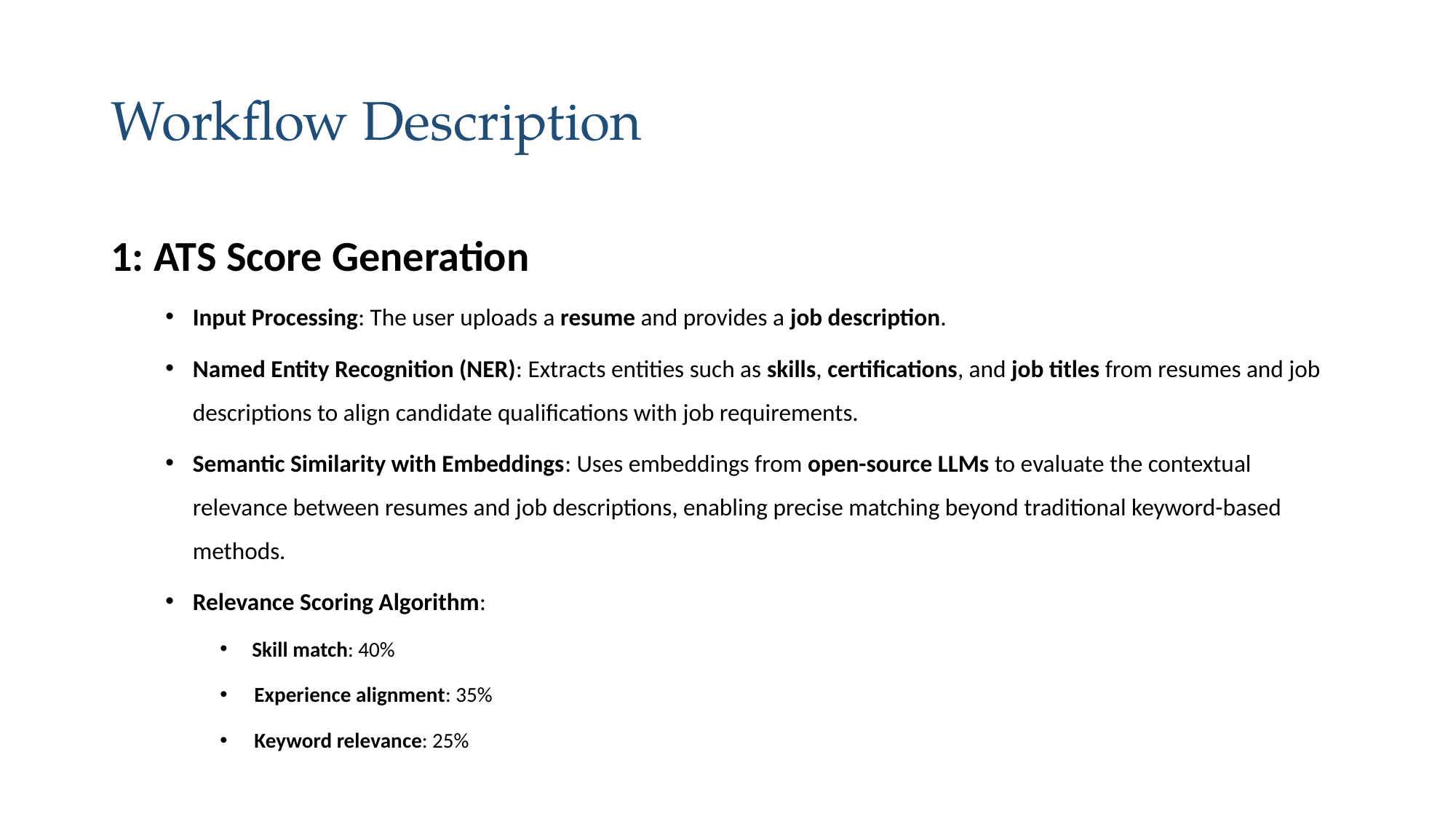

# Workflow Description
1: ATS Score Generation
Input Processing: The user uploads a resume and provides a job description.
Named Entity Recognition (NER): Extracts entities such as skills, certifications, and job titles from resumes and job descriptions to align candidate qualifications with job requirements.
Semantic Similarity with Embeddings: Uses embeddings from open-source LLMs to evaluate the contextual relevance between resumes and job descriptions, enabling precise matching beyond traditional keyword-based methods.
Relevance Scoring Algorithm:
 Skill match: 40%
Experience alignment: 35%
Keyword relevance: 25%